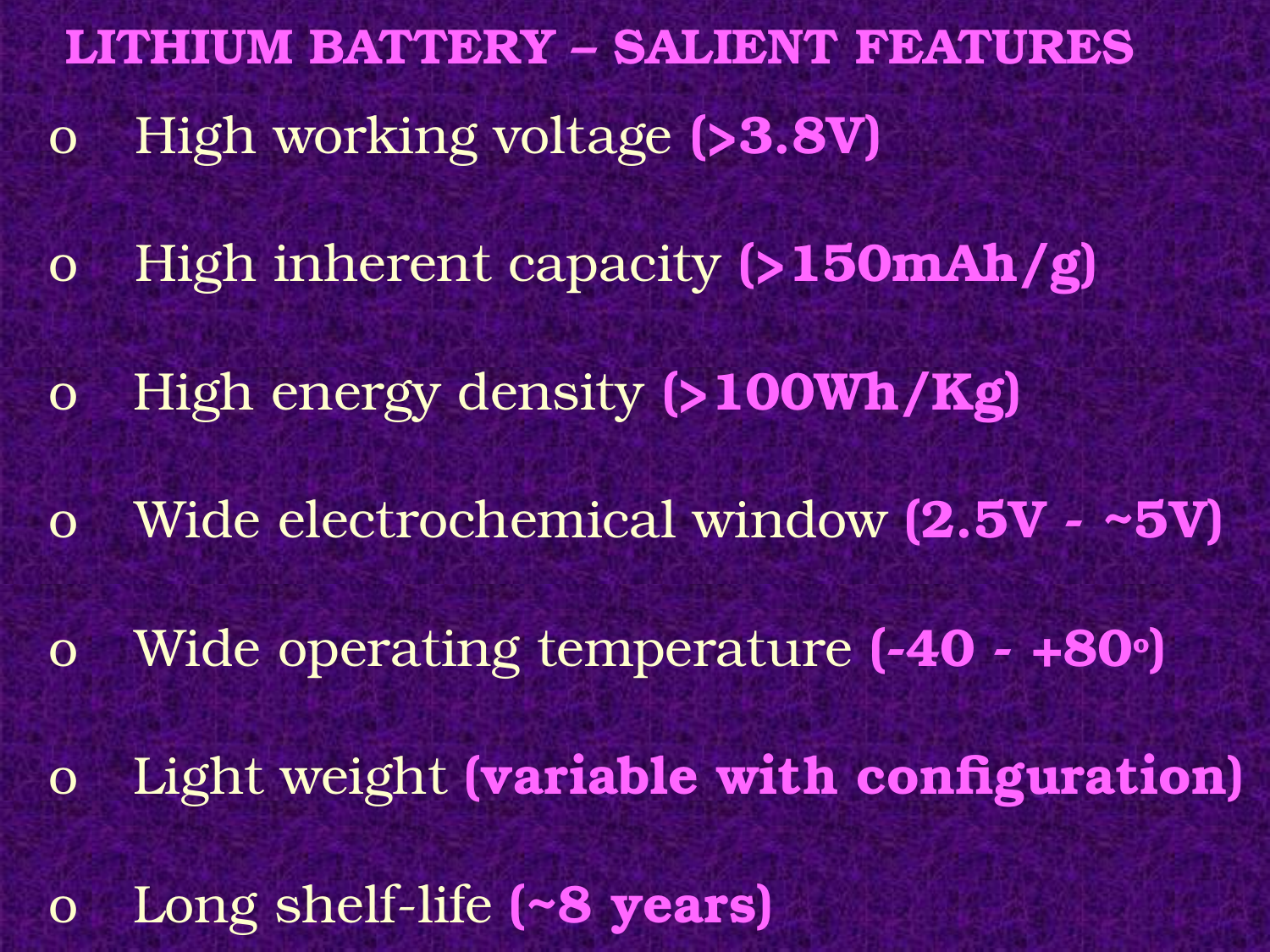

# LITHIUM BATTERY – SALIENT FEATURES
o	High working voltage (>3.8V)

o	High inherent capacity (>150mAh/g)

o	High energy density (>100Wh/Kg)

o	Wide electrochemical window (2.5V - ~5V)

o	Wide operating temperature (-40 - +80o)

o	Light weight (variable with configuration)

o	Long shelf-life (~8 years)